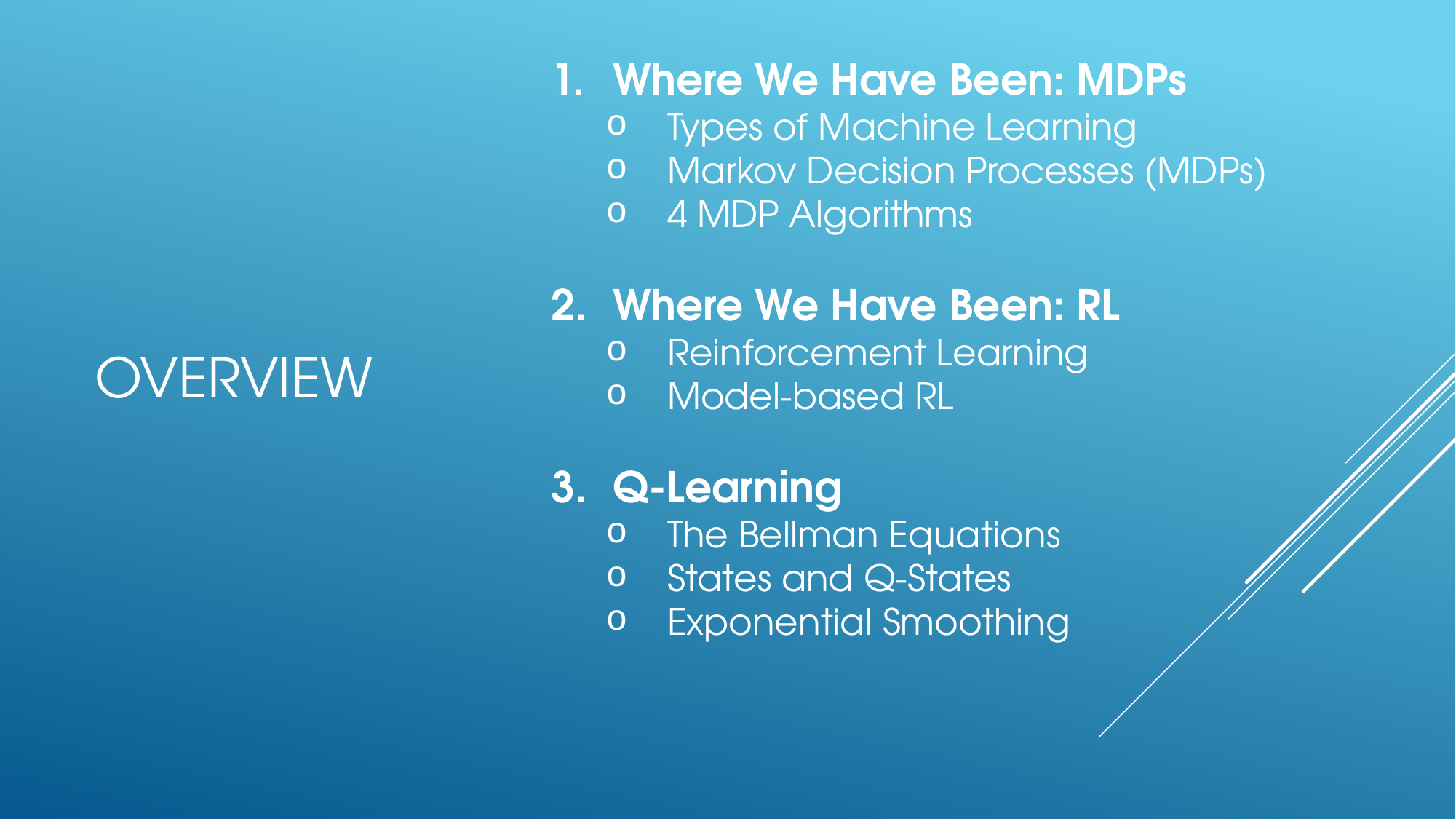

Where We Have Been: MDPs
Types of Machine Learning
Markov Decision Processes (MDPs)
4 MDP Algorithms

Where We Have Been: RL
Reinforcement Learning
Model-based RL

Q-Learning
The Bellman Equations
States and Q-States
Exponential Smoothing

# overview